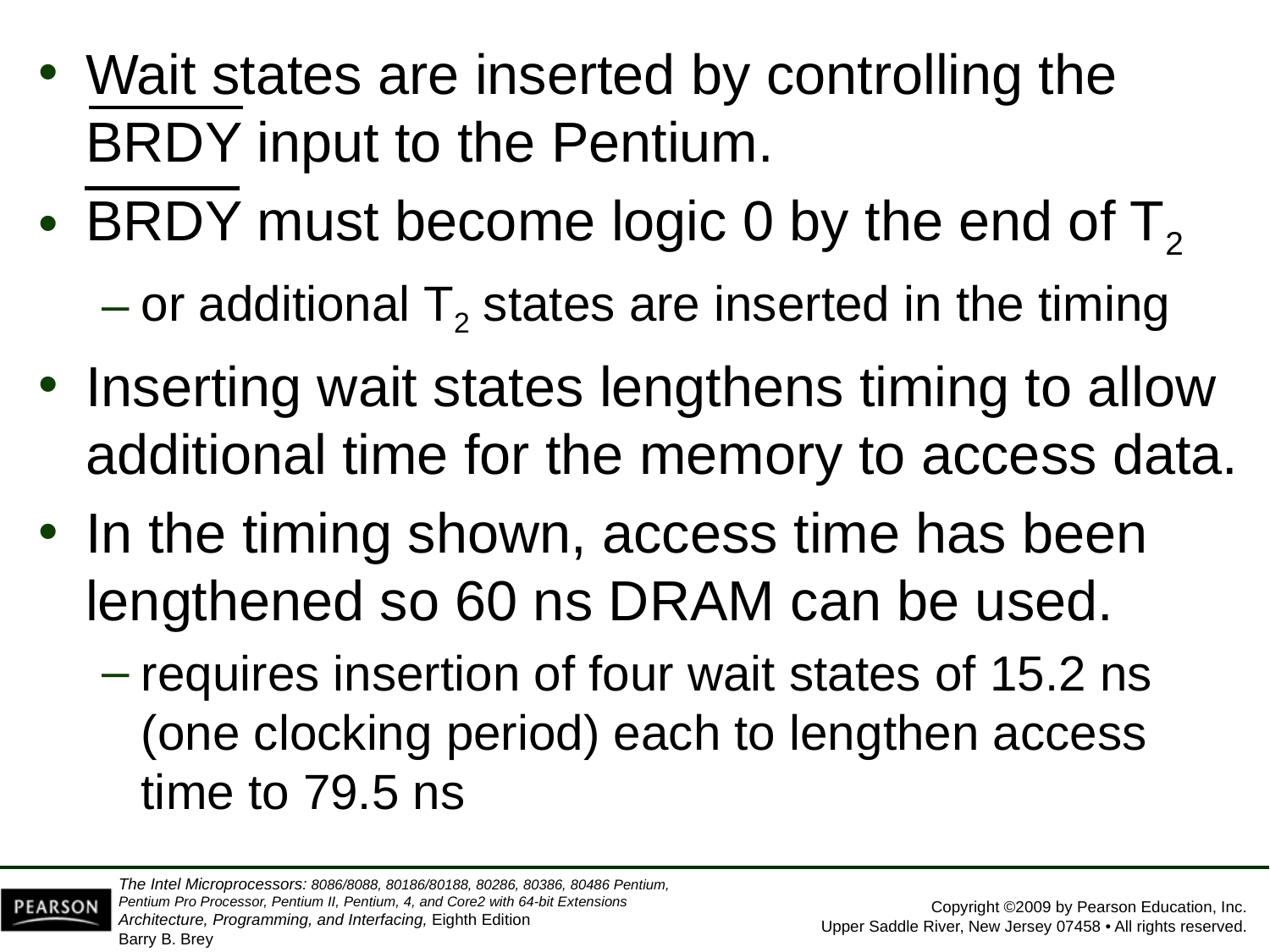

Wait states are inserted by controlling the BRDY input to the Pentium.
BRDY must become logic 0 by the end of T2
or additional T2 states are inserted in the timing
Inserting wait states lengthens timing to allow additional time for the memory to access data.
In the timing shown, access time has been lengthened so 60 ns DRAM can be used.
requires insertion of four wait states of 15.2 ns (one clocking period) each to lengthen access time to 79.5 ns